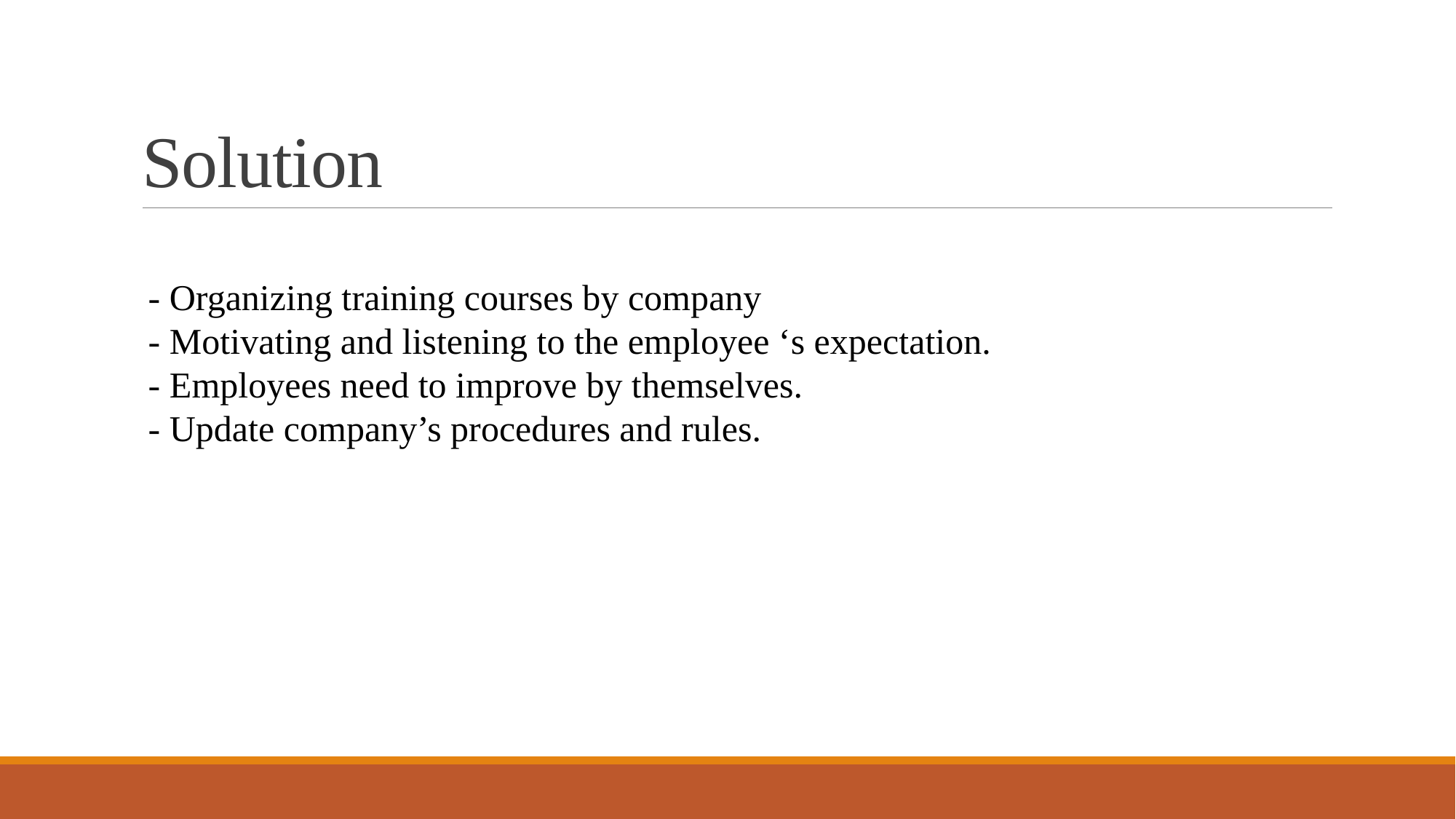

# Solution
- Organizing training courses by company
- Motivating and listening to the employee ‘s expectation.
- Employees need to improve by themselves.
- Update company’s procedures and rules.